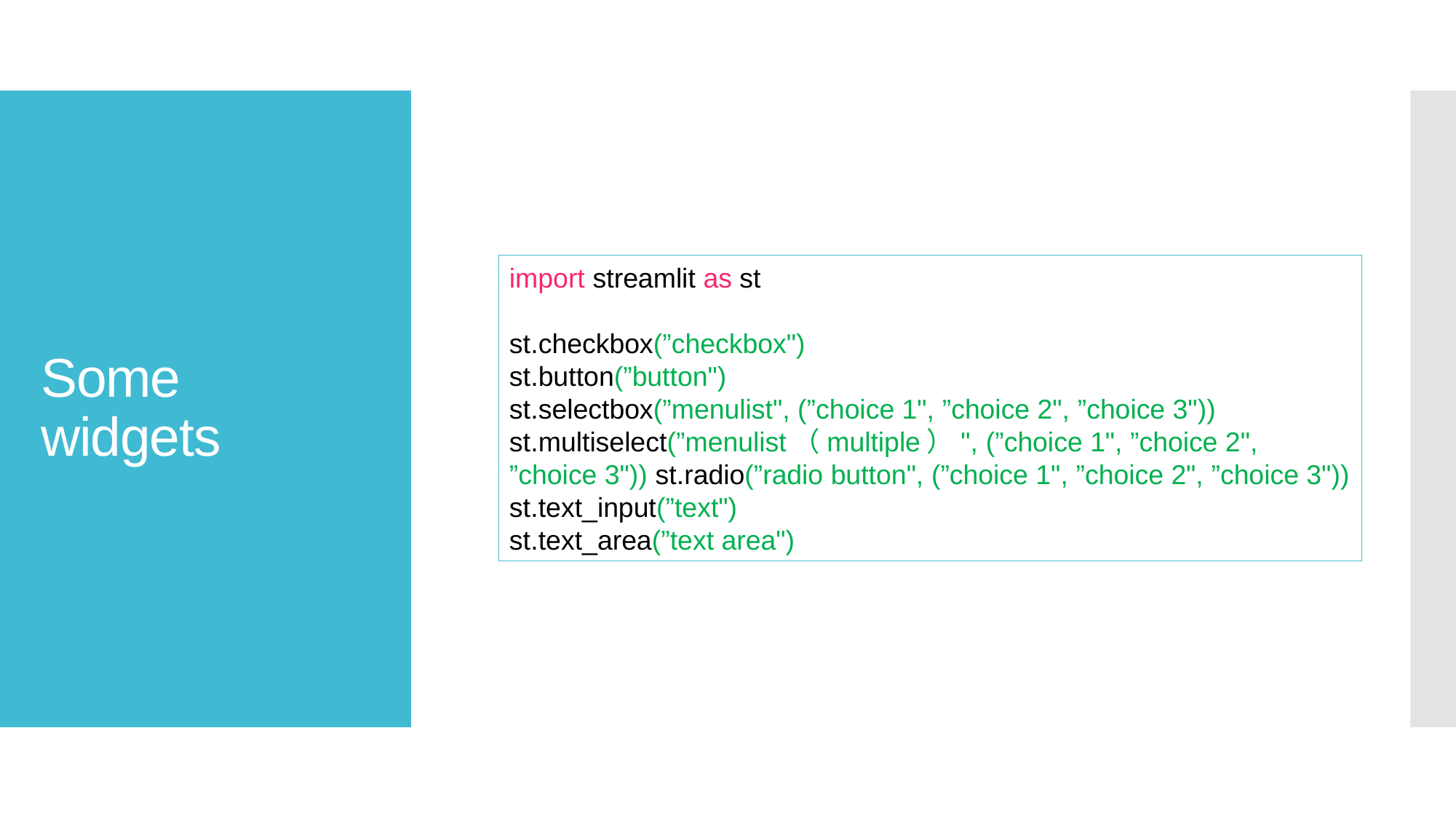

# Some widgets
import streamlit as st

st.checkbox(”checkbox")
st.button(”button")
st.selectbox(”menulist", (”choice 1", ”choice 2", ”choice 3"))
st.multiselect(”menulist（multiple）", (”choice 1", ”choice 2", ”choice 3")) st.radio(”radio button", (”choice 1", ”choice 2", ”choice 3"))
st.text_input(”text")
st.text_area(”text area")